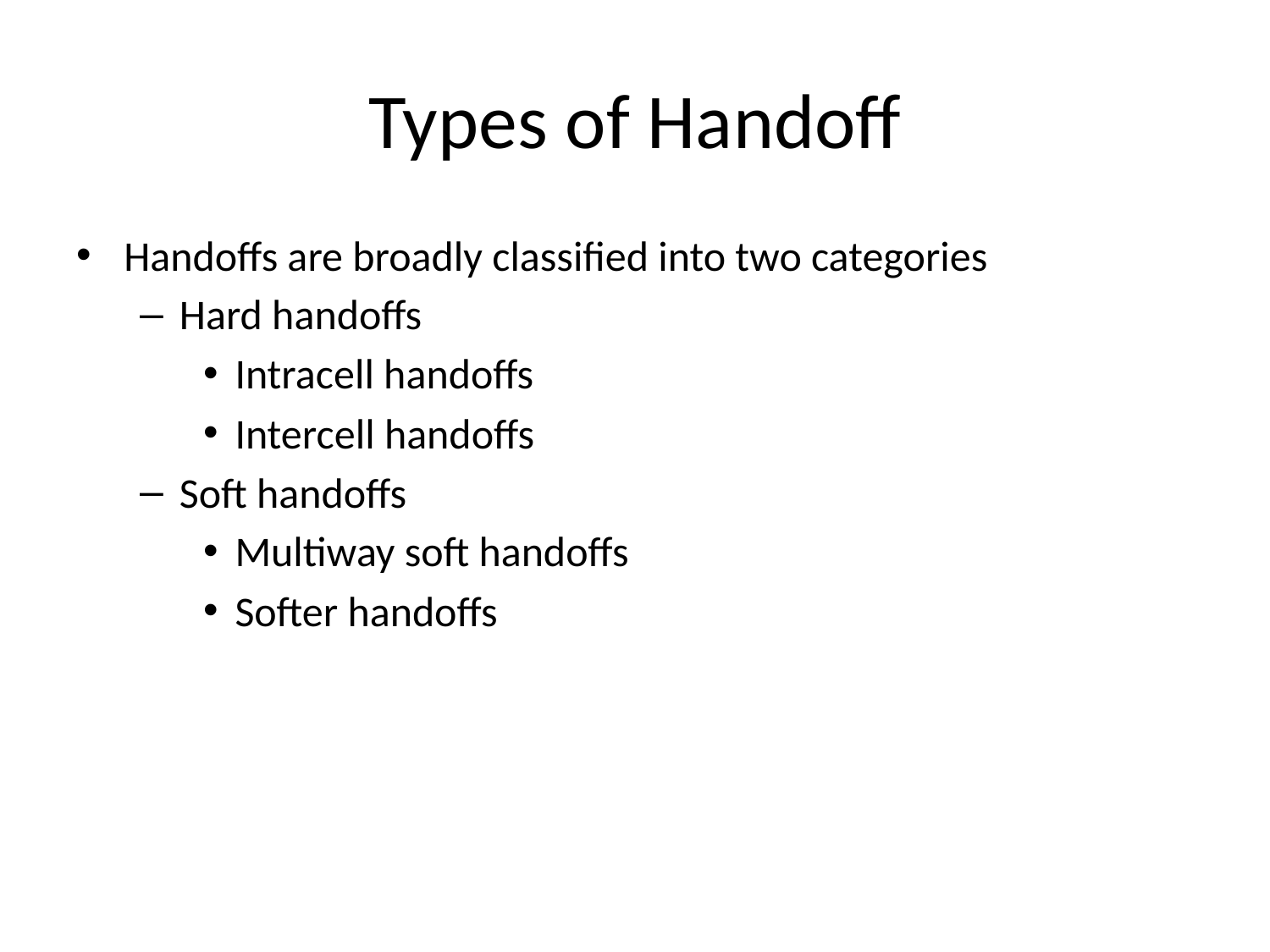

# Types of Handoff
Handoffs are broadly classified into two categories
Hard handoffs
Intracell handoffs
Intercell handoffs
Soft handoffs
Multiway soft handoffs
Softer handoffs